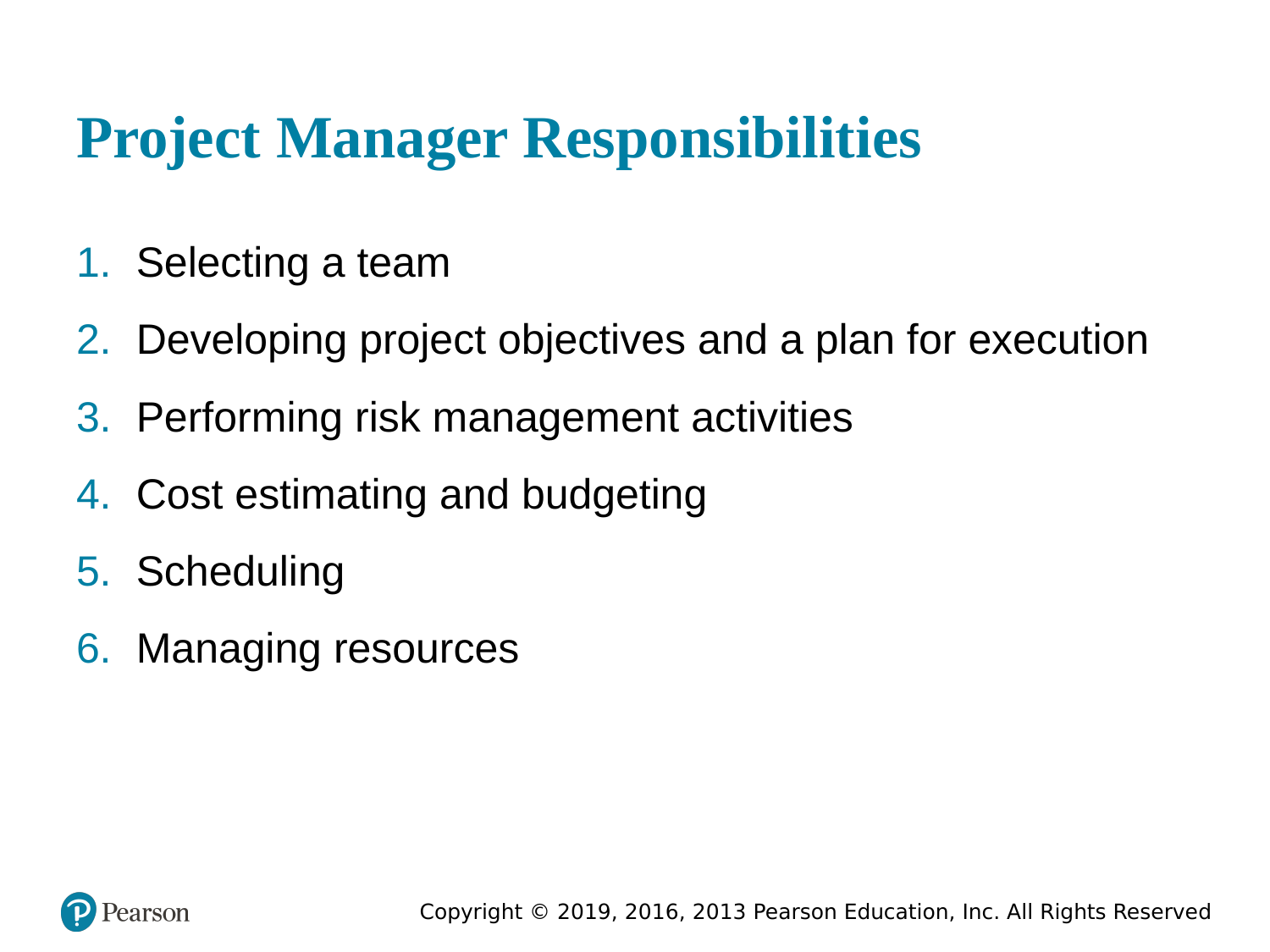

# Project Manager Responsibilities
Selecting a team
Developing project objectives and a plan for execution
Performing risk management activities
Cost estimating and budgeting
Scheduling
Managing resources